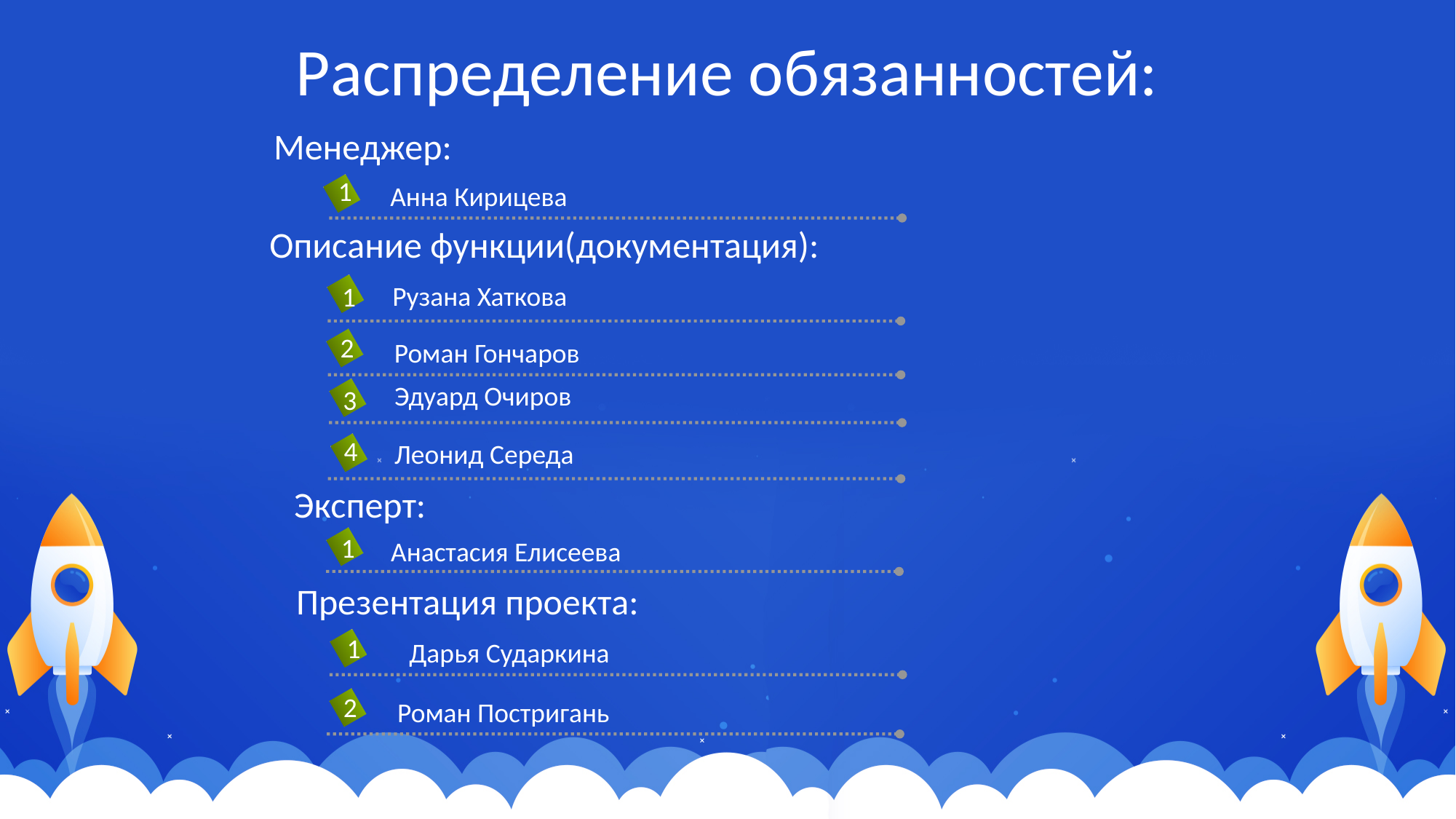

# Распределение обязанностей:
Менеджер:
1
Анна Кирицева

Описание функции(документация):

Рузана Хаткова
1
2
Роман Гончаров

Эдуард Очиров
3

4
Леонид Середа

Эксперт:
1
Анастасия Елисеева

Презентация проекта:
1
Дарья Сударкина

2
Роман Постригань